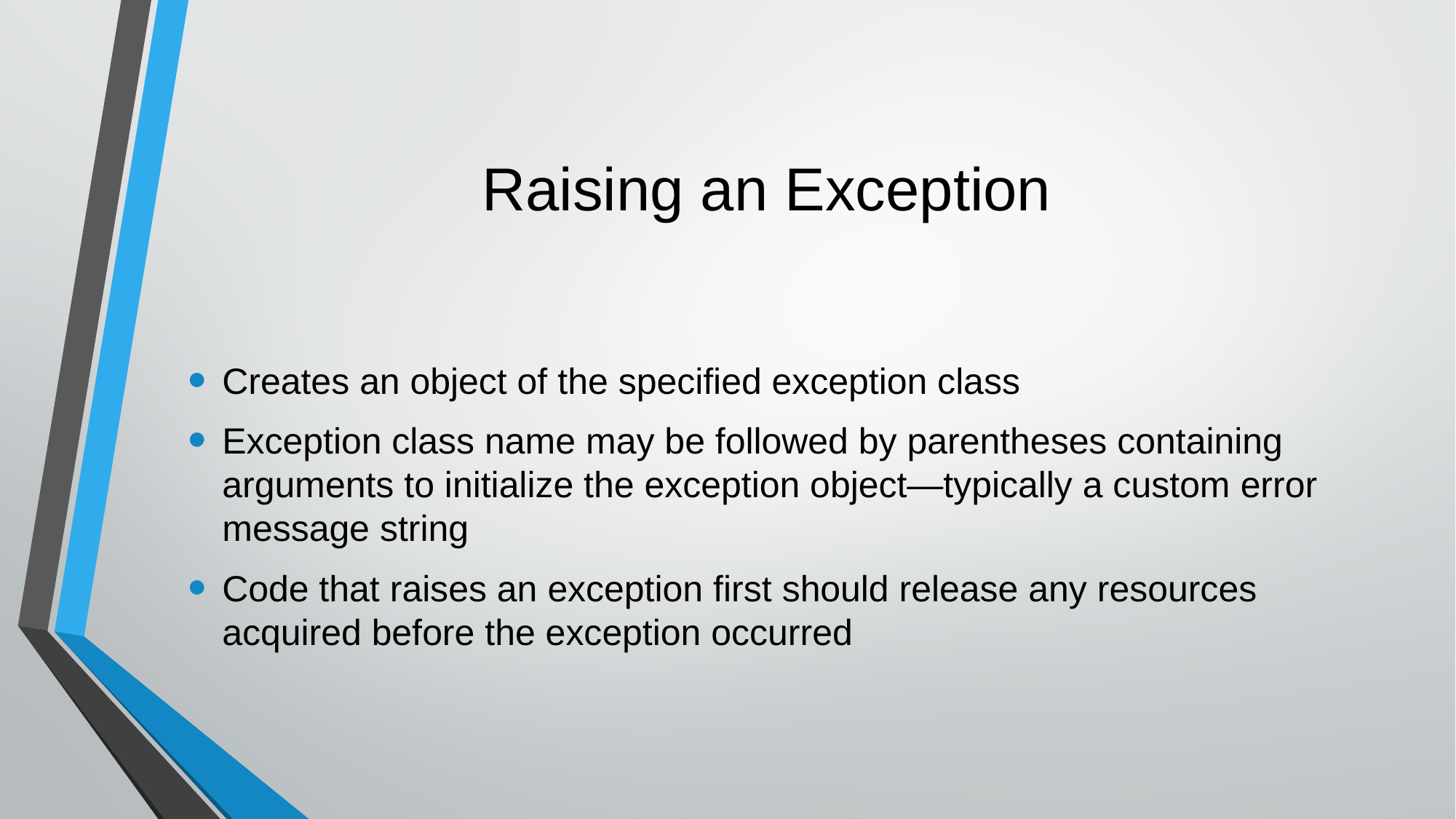

# Raising an Exception
Creates an object of the specified exception class
Exception class name may be followed by parentheses containing arguments to initialize the exception object—typically a custom error message string
Code that raises an exception first should release any resources acquired before the exception occurred